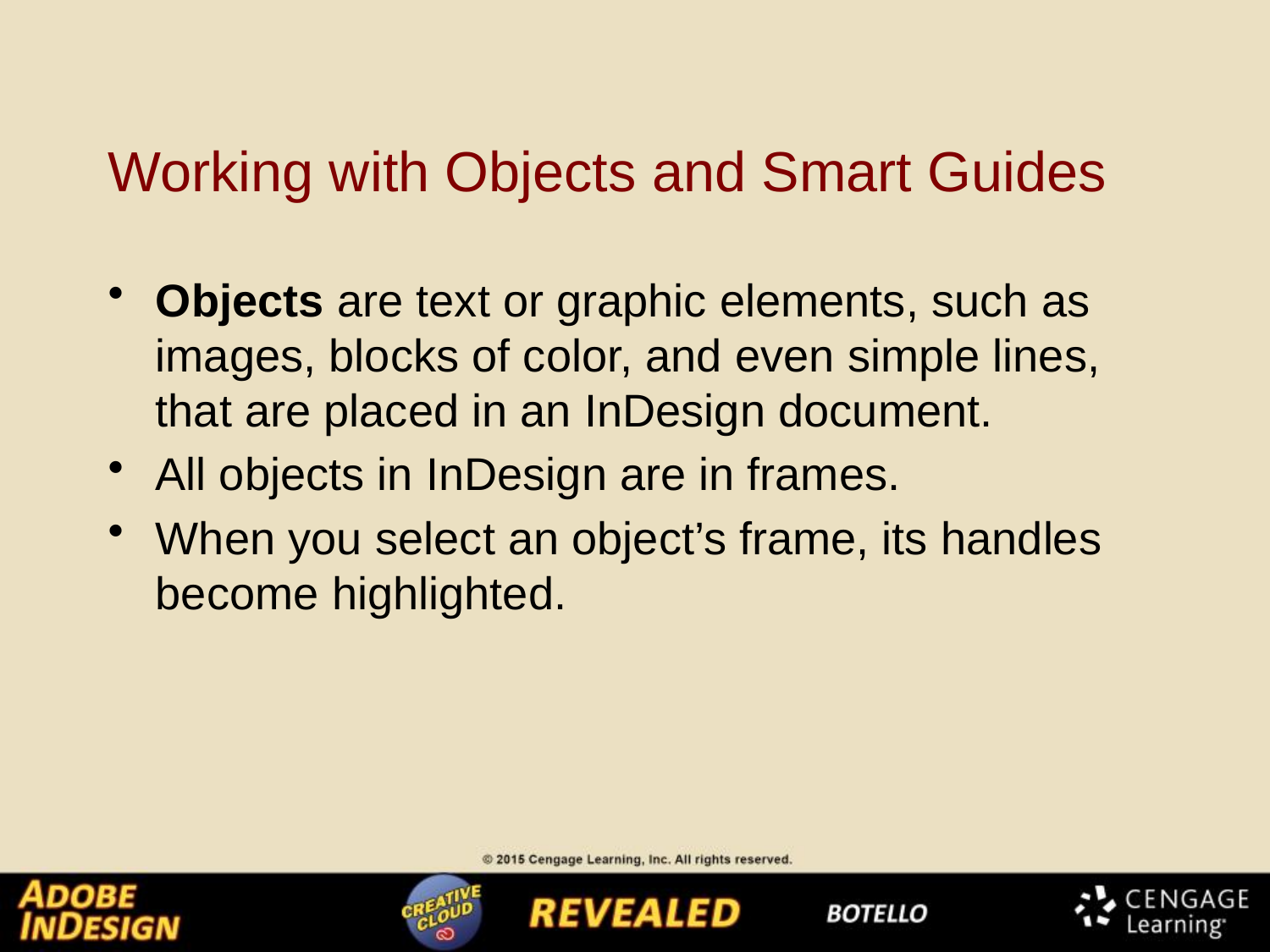

# Working with Objects and Smart Guides
Objects are text or graphic elements, such as images, blocks of color, and even simple lines, that are placed in an InDesign document.
All objects in InDesign are in frames.
When you select an object’s frame, its handles become highlighted.